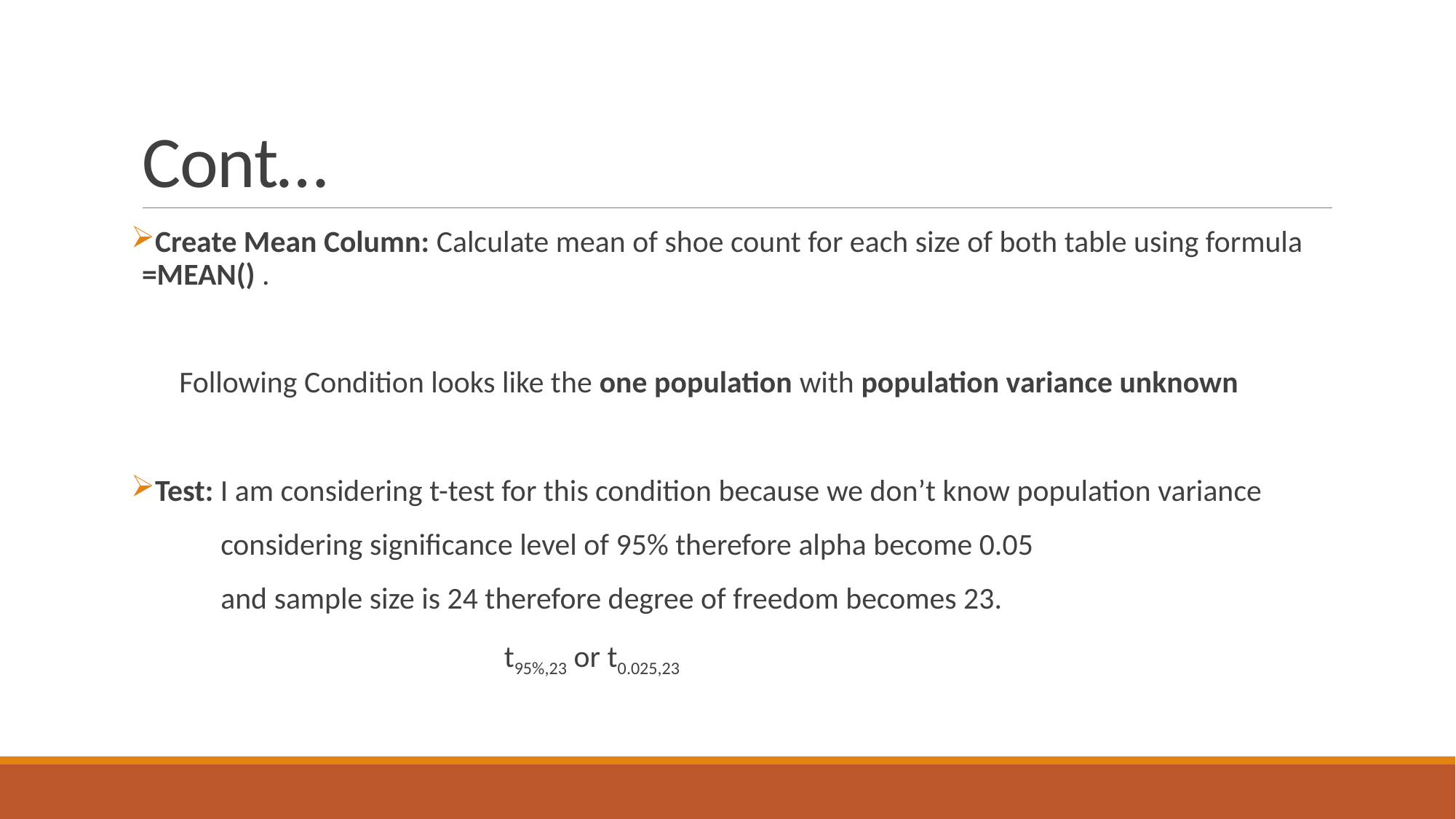

# Cont…
Create Mean Column: Calculate mean of shoe count for each size of both table using formula =MEAN() .

       Following Condition looks like the one population with population variance unknown

Test: I am considering t-test for this condition because we don’t know population variance
             considering significance level of 95% therefore alpha become 0.05
             and sample size is 24 therefore degree of freedom becomes 23.
                                                      t95%,23 or t0.025,23